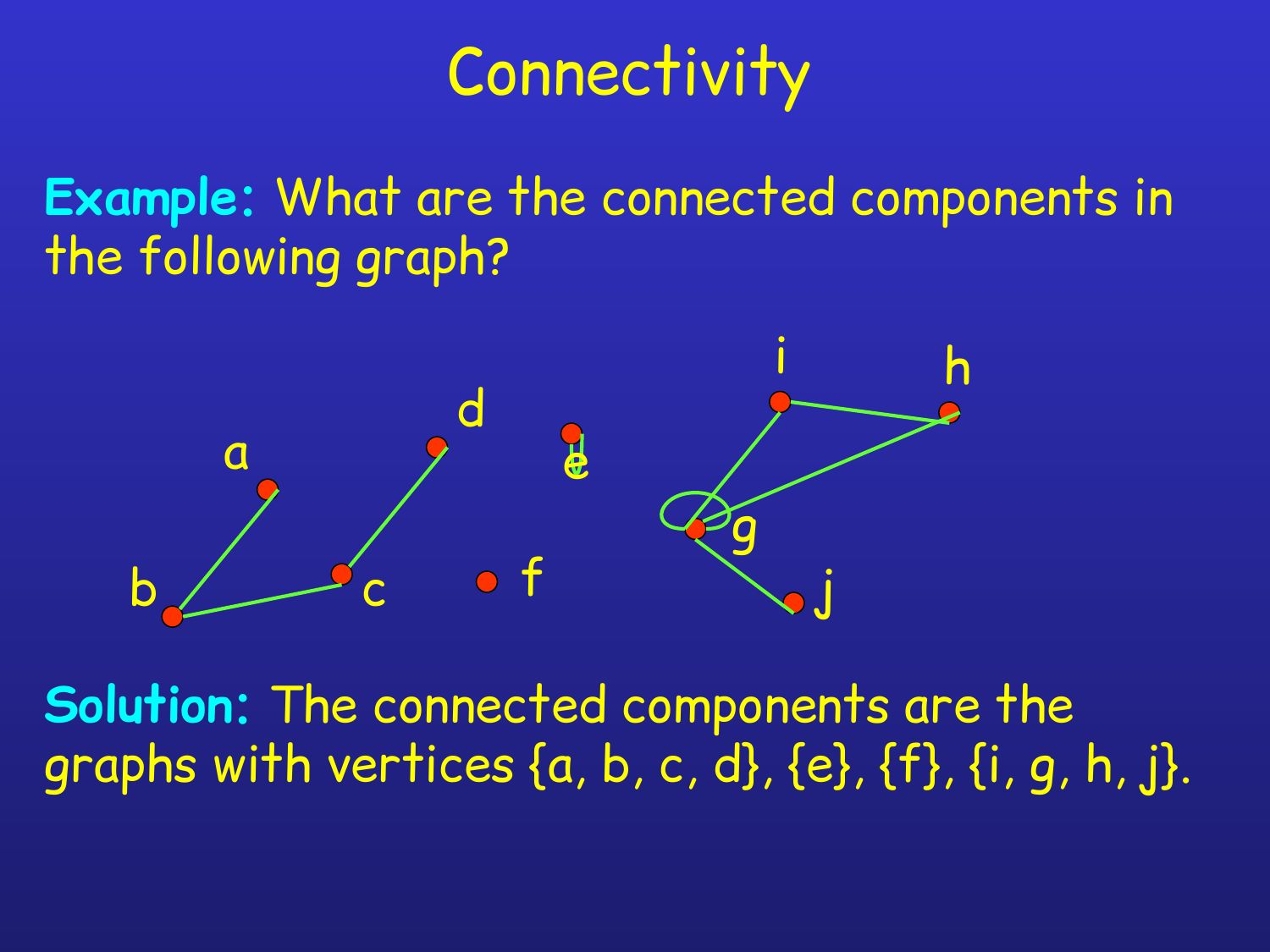

# Connectivity
Example: What are the connected components in the following graph?
i
h
d

a
e

g

f
b
c
j

Solution: The connected components are the graphs with vertices {a, b, c, d}, {e}, {f}, {i, g, h, j}.
28